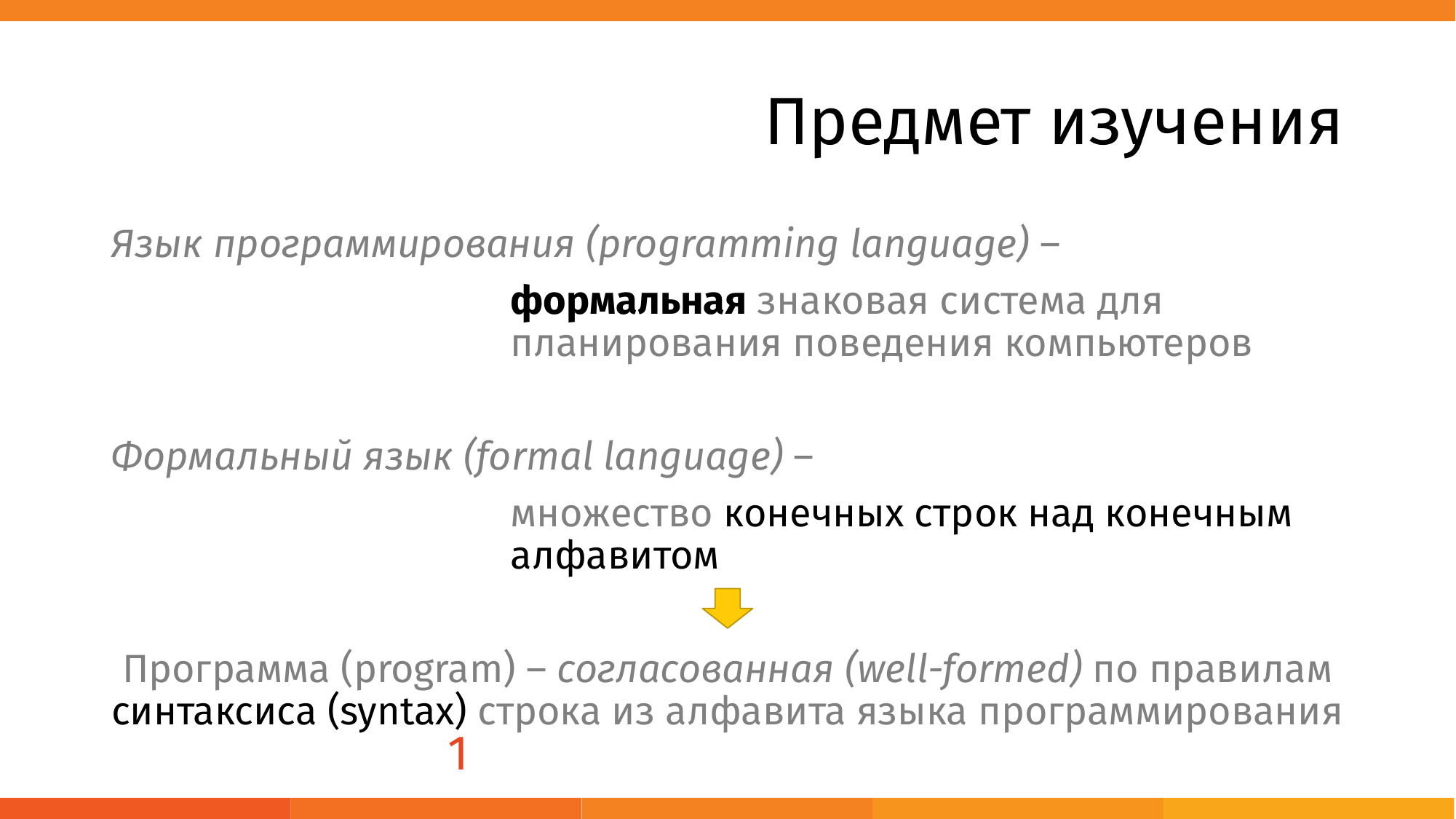

# Предмет изучения
Язык программирования (programming language) –
формальная знаковая система для планирования поведения компьютеров

Формальный язык (formal language) –
множество конечных строк над конечным алфавитом

Программа (program) – согласованная (well-formed) по правилам синтаксиса (syntax) строка из алфавита языка программирования

1